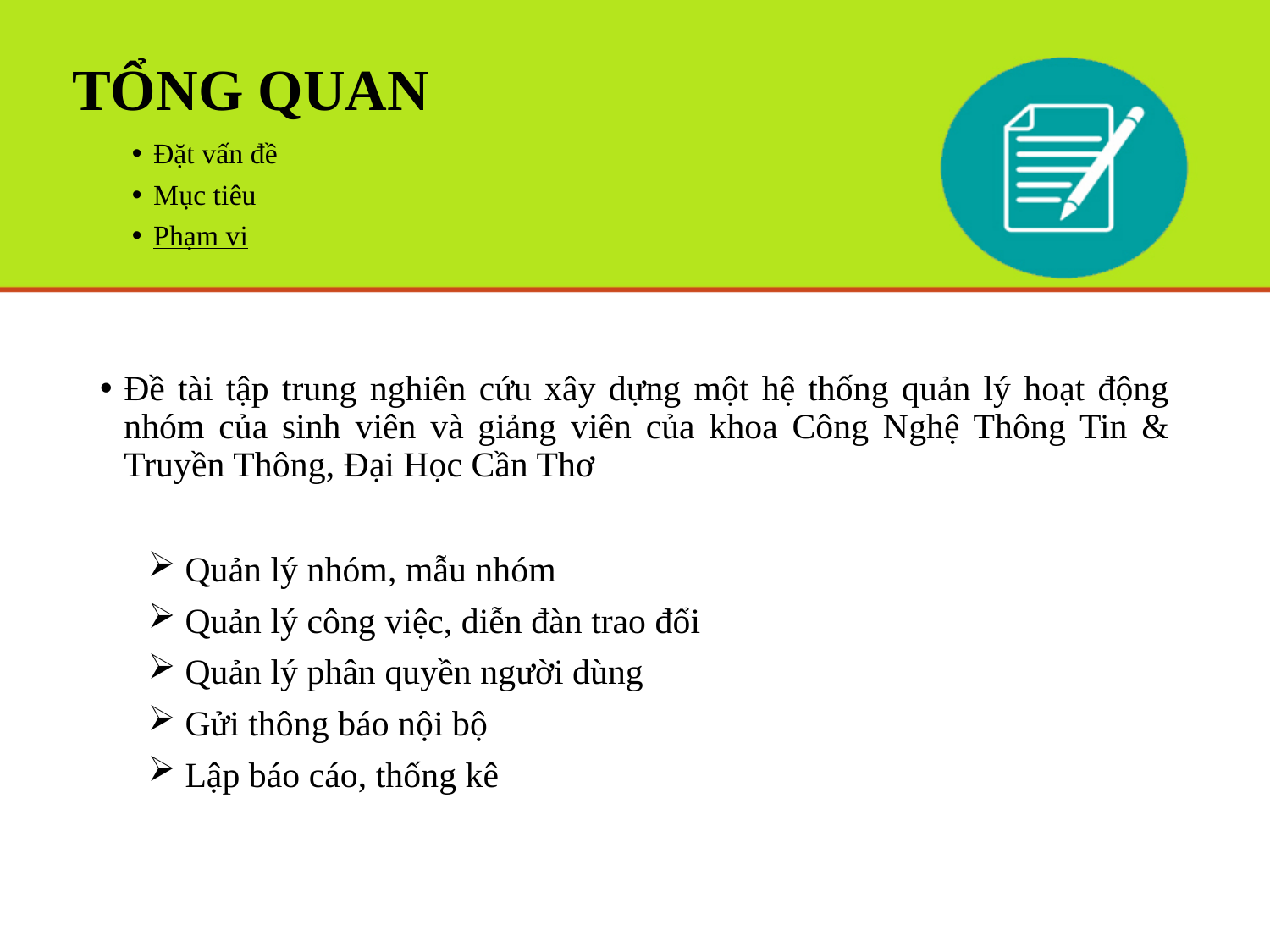

# TỔNG QUAN
Đặt vấn đề
Mục tiêu
Phạm vi
Đề tài tập trung nghiên cứu xây dựng một hệ thống quản lý hoạt động nhóm của sinh viên và giảng viên của khoa Công Nghệ Thông Tin & Truyền Thông, Đại Học Cần Thơ

 Quản lý nhóm, mẫu nhóm
 Quản lý công việc, diễn đàn trao đổi
 Quản lý phân quyền người dùng
 Gửi thông báo nội bộ
 Lập báo cáo, thống kê